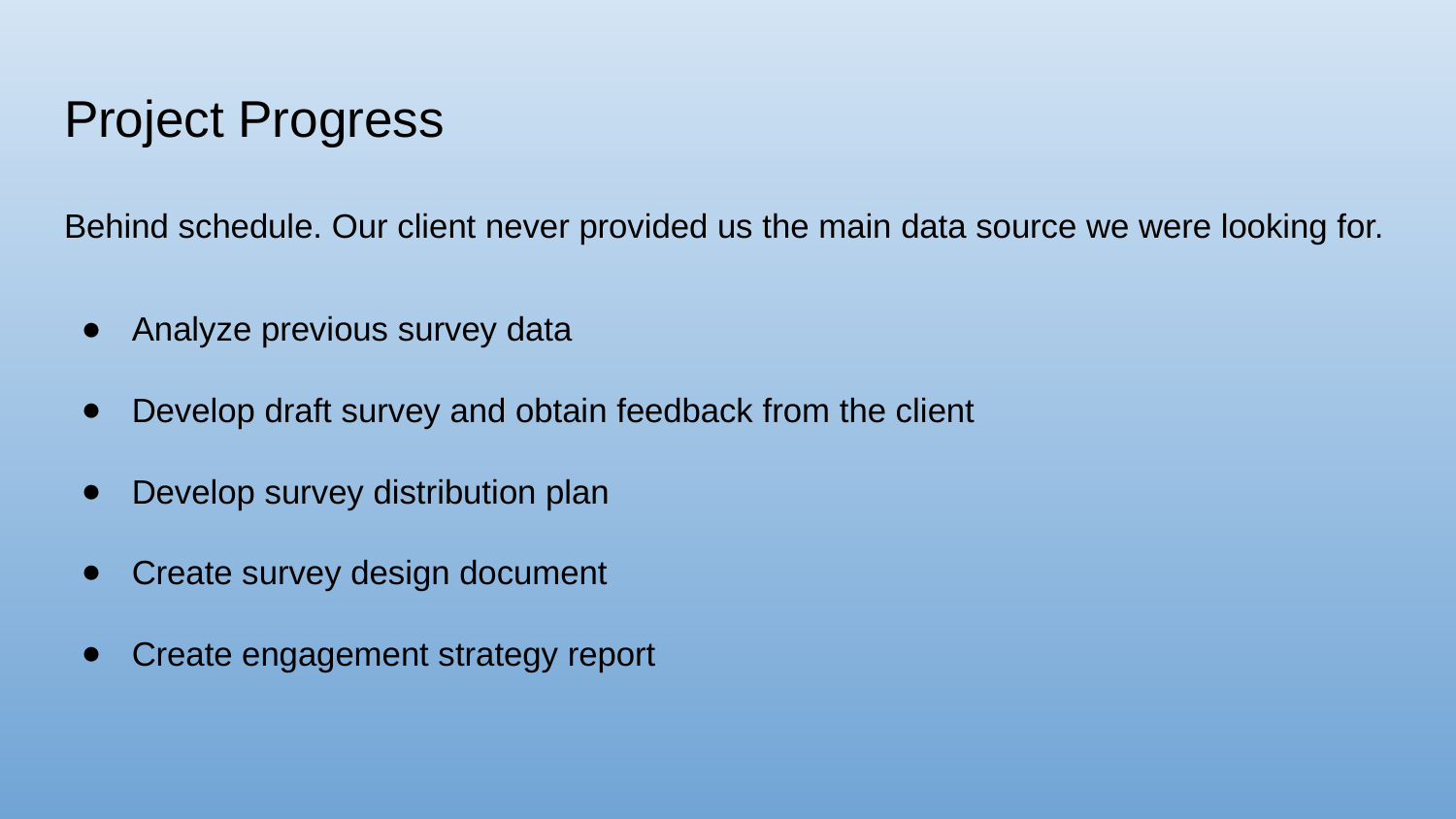

# Project Progress
Behind schedule. Our client never provided us the main data source we were looking for.
Analyze previous survey data
Develop draft survey and obtain feedback from the client
Develop survey distribution plan
Create survey design document
Create engagement strategy report